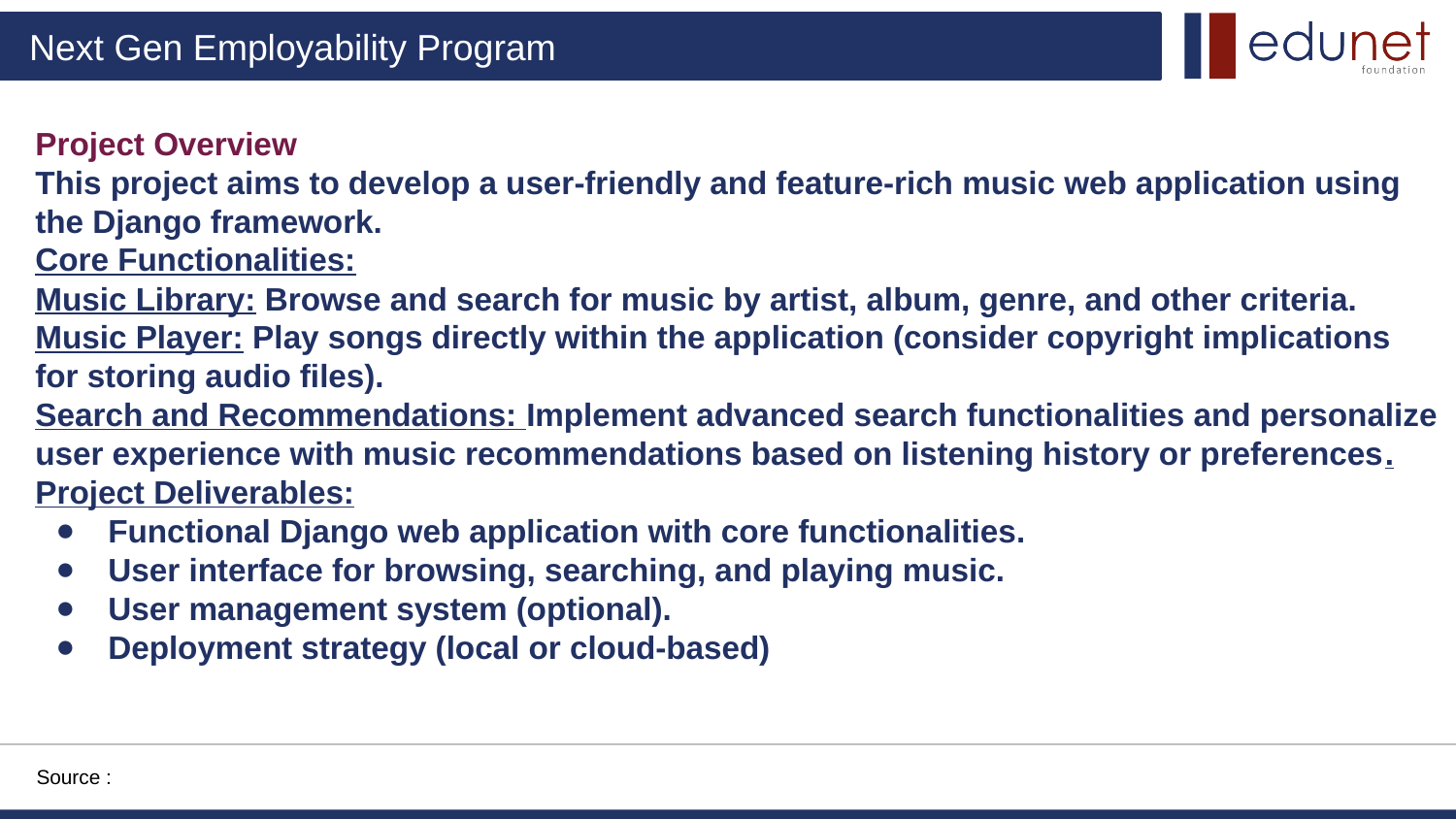

# Project Overview
This project aims to develop a user-friendly and feature-rich music web application using the Django framework.
Core Functionalities:
Music Library: Browse and search for music by artist, album, genre, and other criteria.
Music Player: Play songs directly within the application (consider copyright implications for storing audio files).
Search and Recommendations: Implement advanced search functionalities and personalize user experience with music recommendations based on listening history or preferences.
Project Deliverables:
Functional Django web application with core functionalities.
User interface for browsing, searching, and playing music.
User management system (optional).
Deployment strategy (local or cloud-based)

Source :